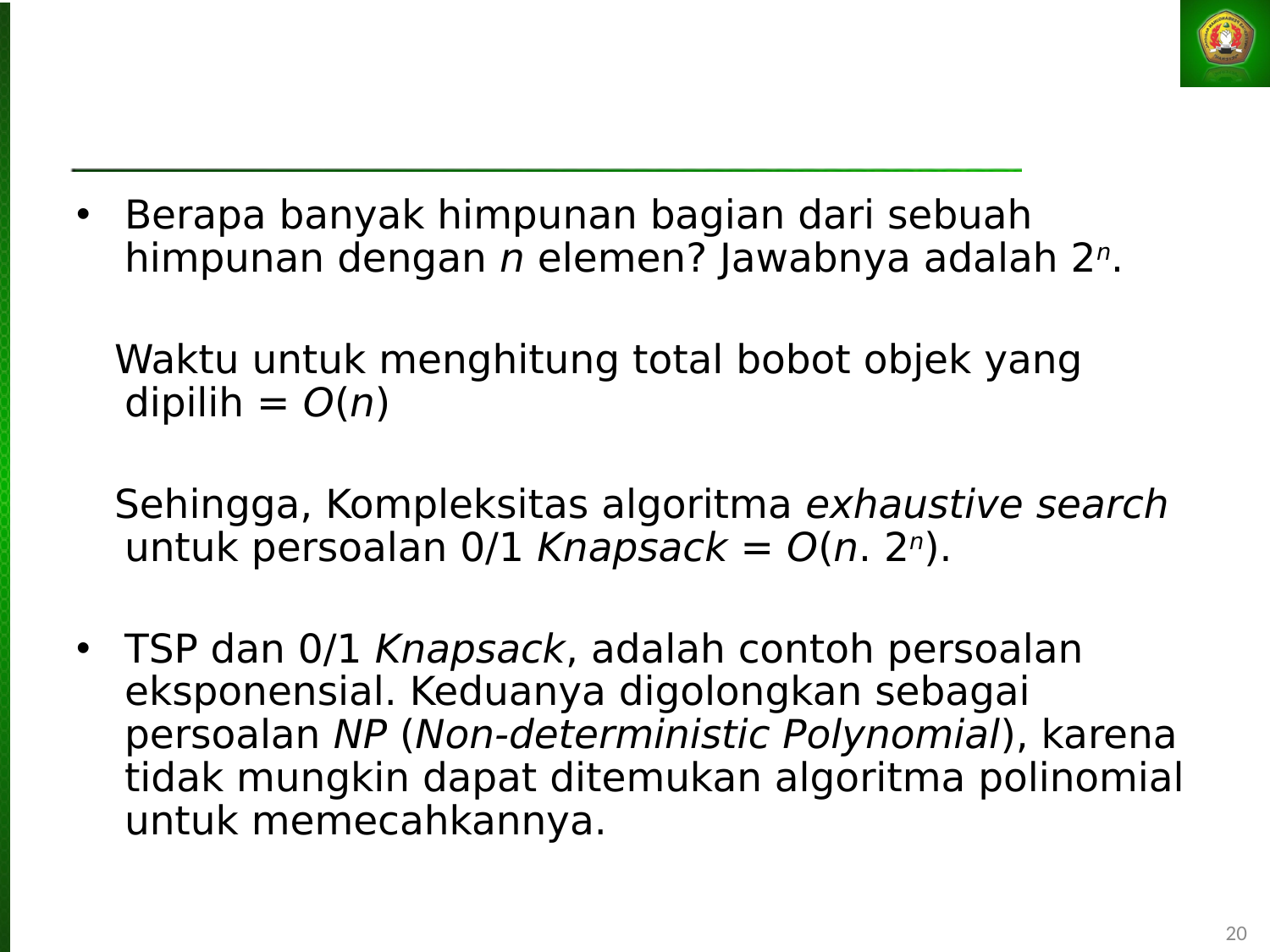

Berapa banyak himpunan bagian dari sebuah himpunan dengan n elemen? Jawabnya adalah 2n.

   Waktu untuk menghitung total bobot objek yang dipilih = O(n)

   Sehingga, Kompleksitas algoritma exhaustive search untuk persoalan 0/1 Knapsack = O(n. 2n).

TSP dan 0/1 Knapsack, adalah contoh persoalan eksponensial. Keduanya digolongkan sebagai persoalan NP (Non-deterministic Polynomial), karena tidak mungkin dapat ditemukan algoritma polinomial untuk memecahkannya.
20